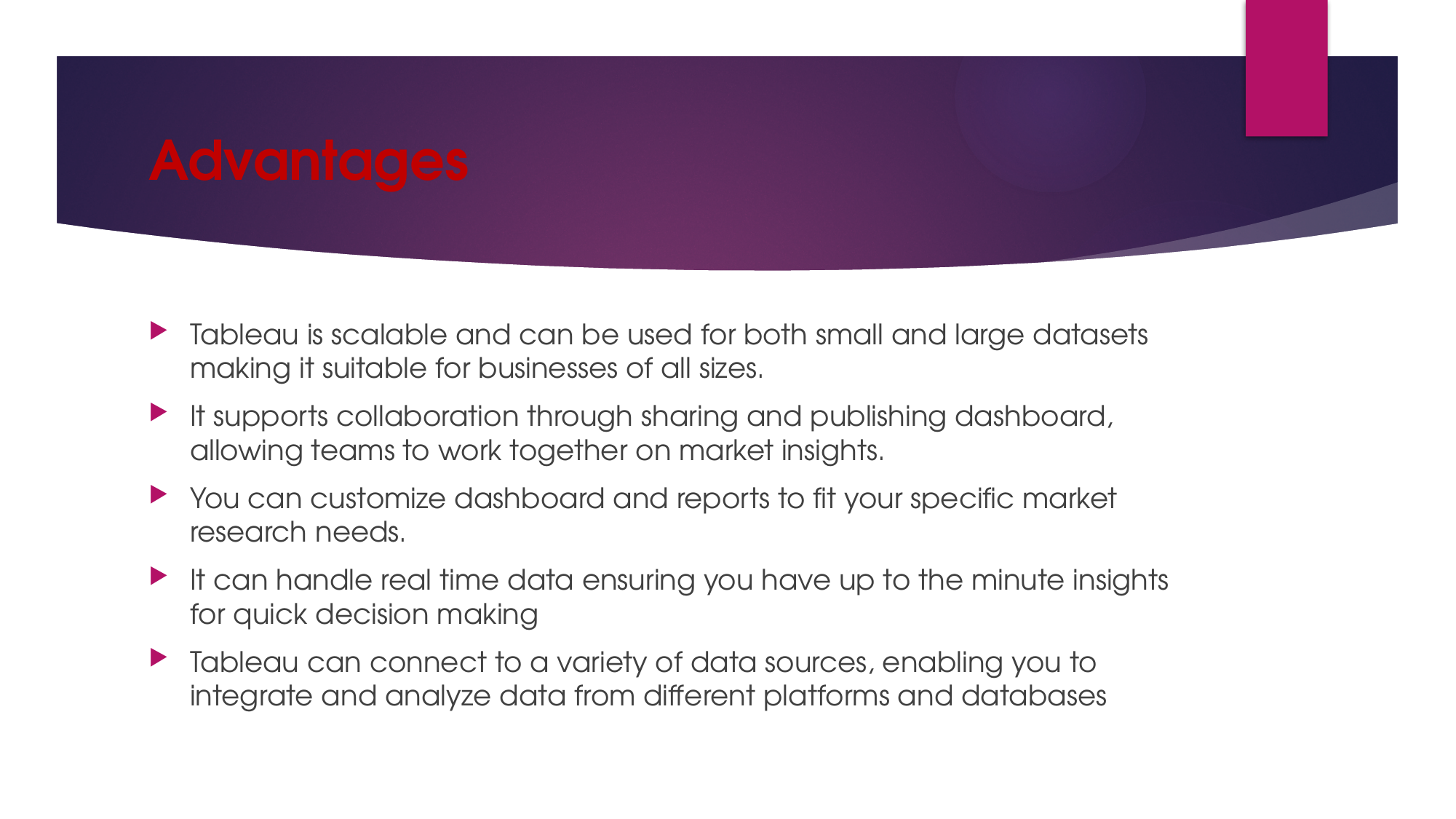

# Advantages
Tableau is scalable and can be used for both small and large datasets making it suitable for businesses of all sizes.
It supports collaboration through sharing and publishing dashboard, allowing teams to work together on market insights.
You can customize dashboard and reports to fit your specific market research needs.
It can handle real time data ensuring you have up to the minute insights for quick decision making
Tableau can connect to a variety of data sources, enabling you to integrate and analyze data from different platforms and databases